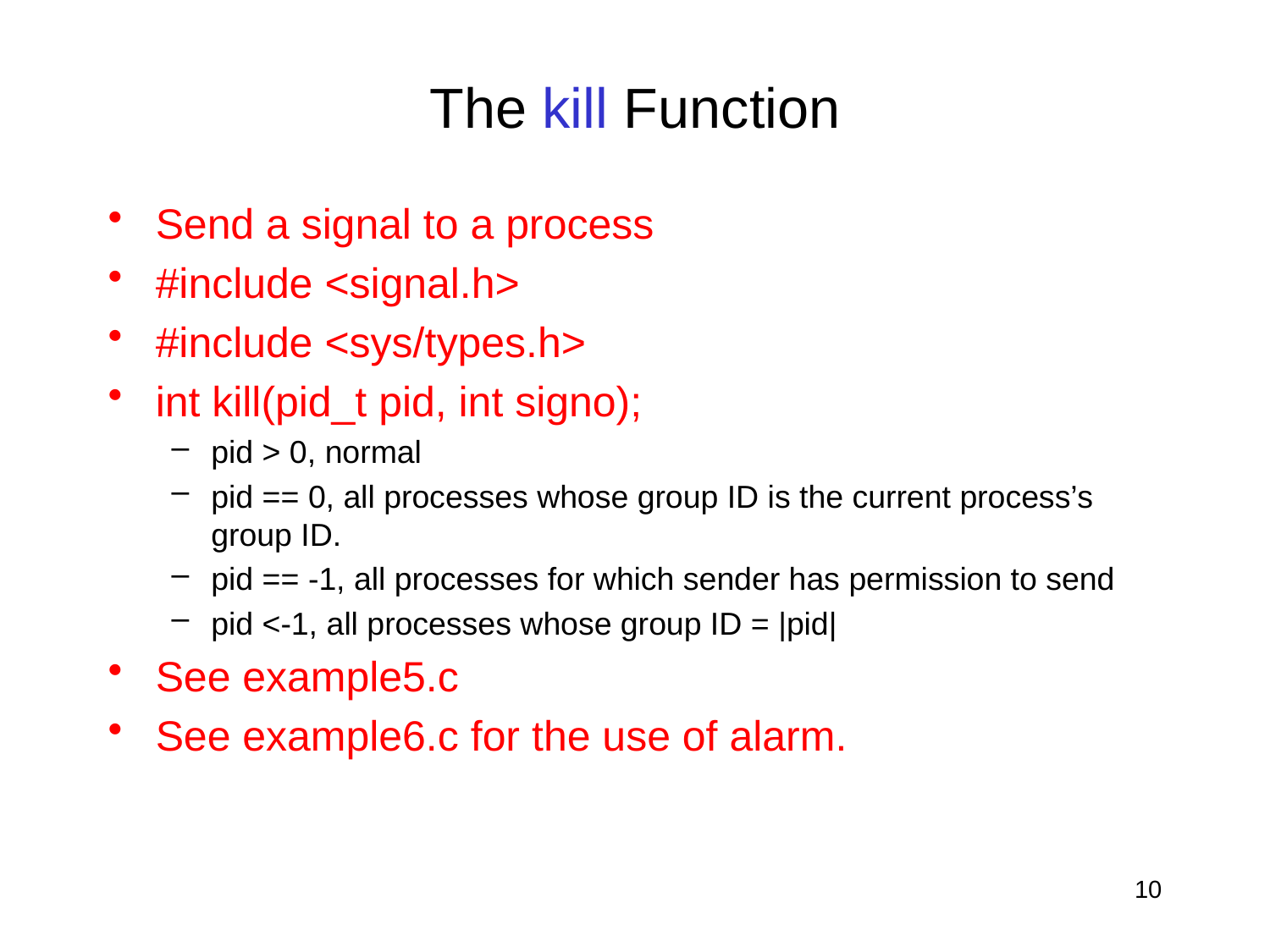

# The kill Function
Send a signal to a process
#include <signal.h>
#include <sys/types.h>
int kill(pid_t pid, int signo);
pid > 0, normal
pid == 0, all processes whose group ID is the current process’s group ID.
pid == -1, all processes for which sender has permission to send
pid <-1, all processes whose group ID = |pid|
See example5.c
See example6.c for the use of alarm.

10